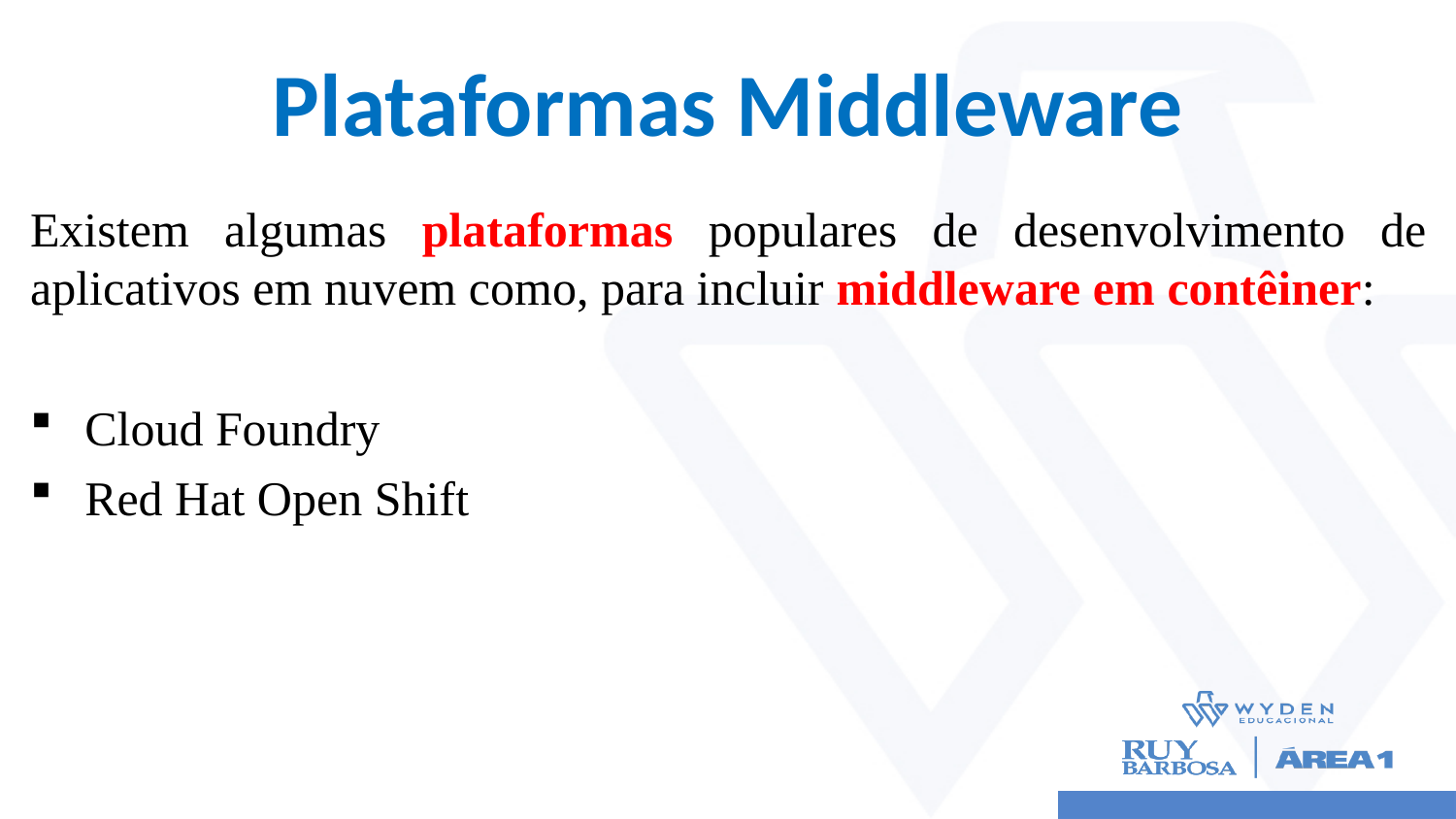

# Plataformas Middleware
Existem algumas plataformas populares de desenvolvimento de aplicativos em nuvem como, para incluir middleware em contêiner:

Cloud Foundry
Red Hat Open Shift